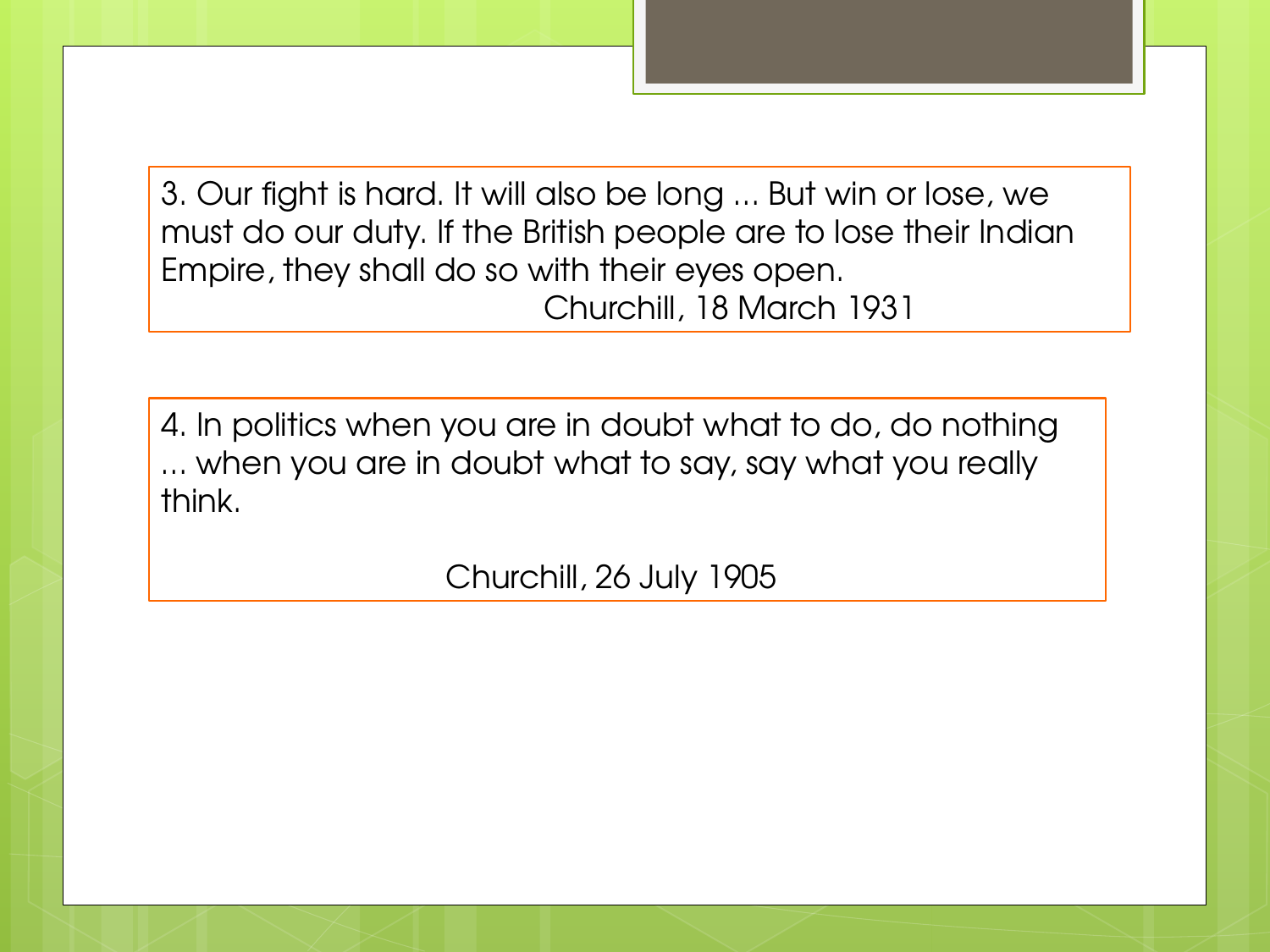

3. Our fight is hard. It will also be long … But win or lose, we must do our duty. If the British people are to lose their Indian Empire, they shall do so with their eyes open.
                                           Churchill, 18 March 1931
4. In politics when you are in doubt what to do, do nothing … when you are in doubt what to say, say what you really think.

                                Churchill, 26 July 1905